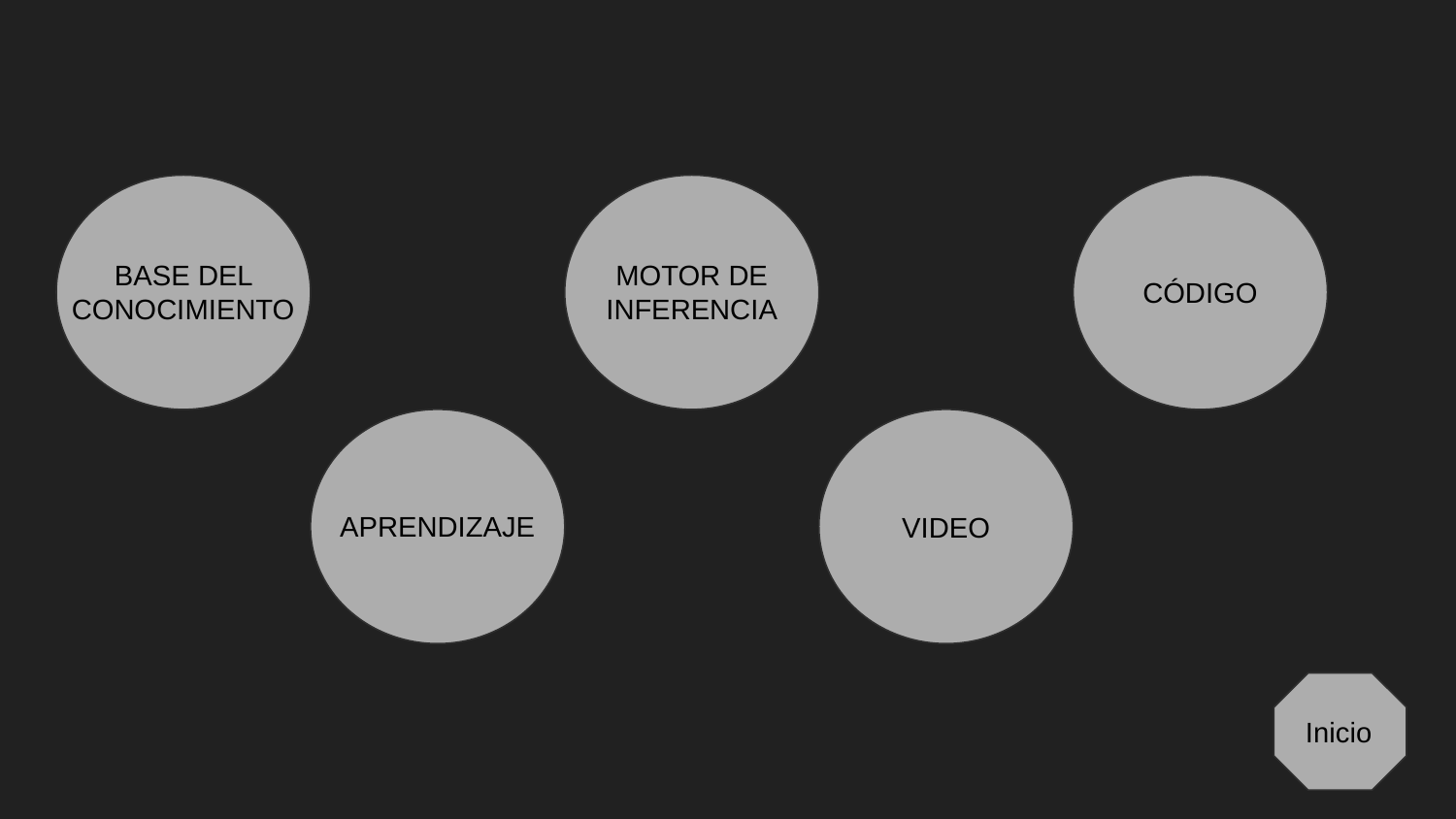

CÓDIGO
BASE DEL CONOCIMIENTO
MOTOR DE INFERENCIA

VIDEO
APRENDIZAJE
Inicio